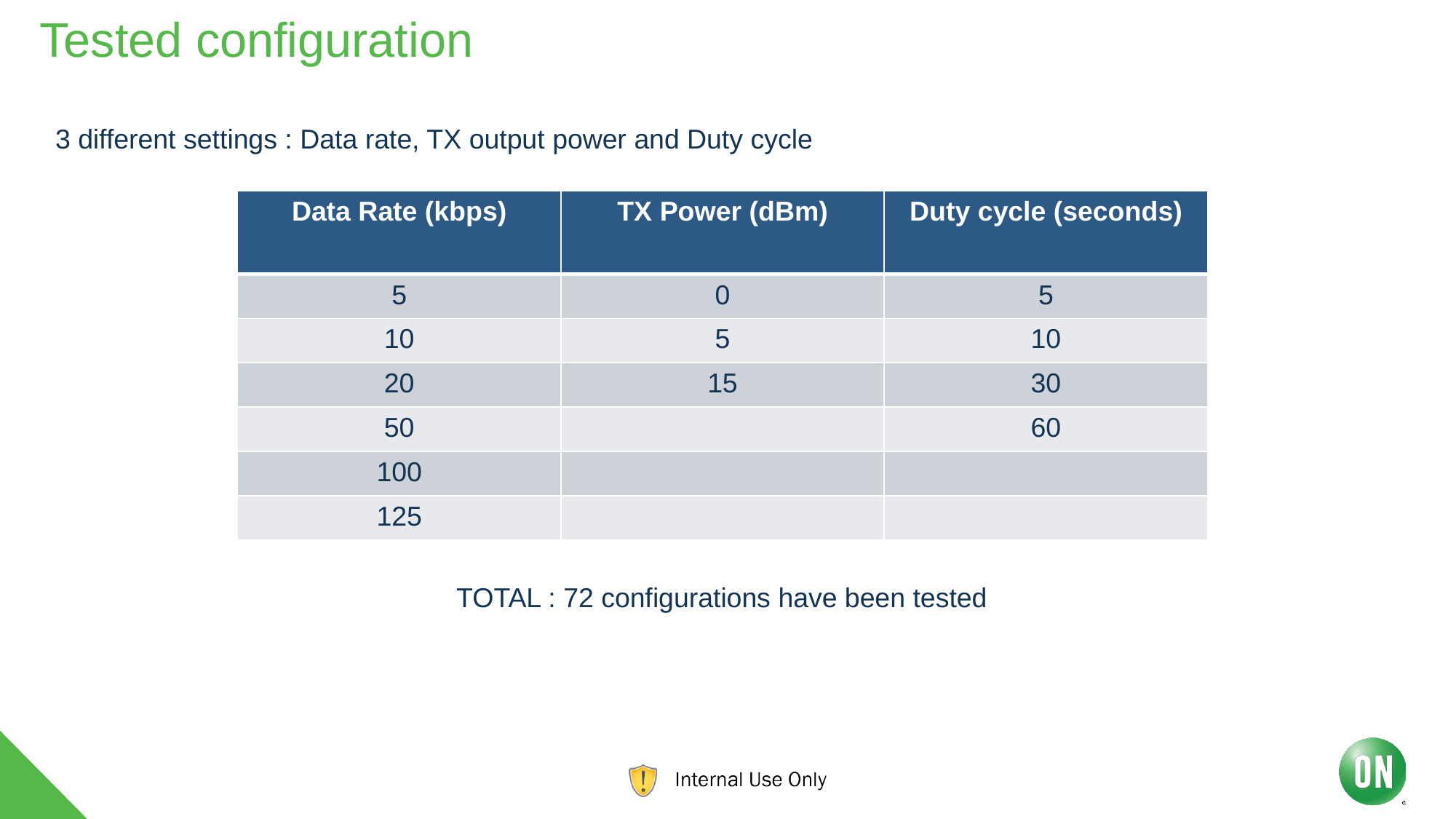

# Tested configuration
3 different settings : Data rate, TX output power and Duty cycle

TOTAL : 72 configurations have been tested
| Data Rate (kbps) | TX Power (dBm) | Duty cycle (seconds) |
| --- | --- | --- |
| 5 | 0 | 5 |
| 10 | 5 | 10 |
| 20 | 15 | 30 |
| 50 |  | 60 |
| 100 |  |  |
| 125 |  |  |